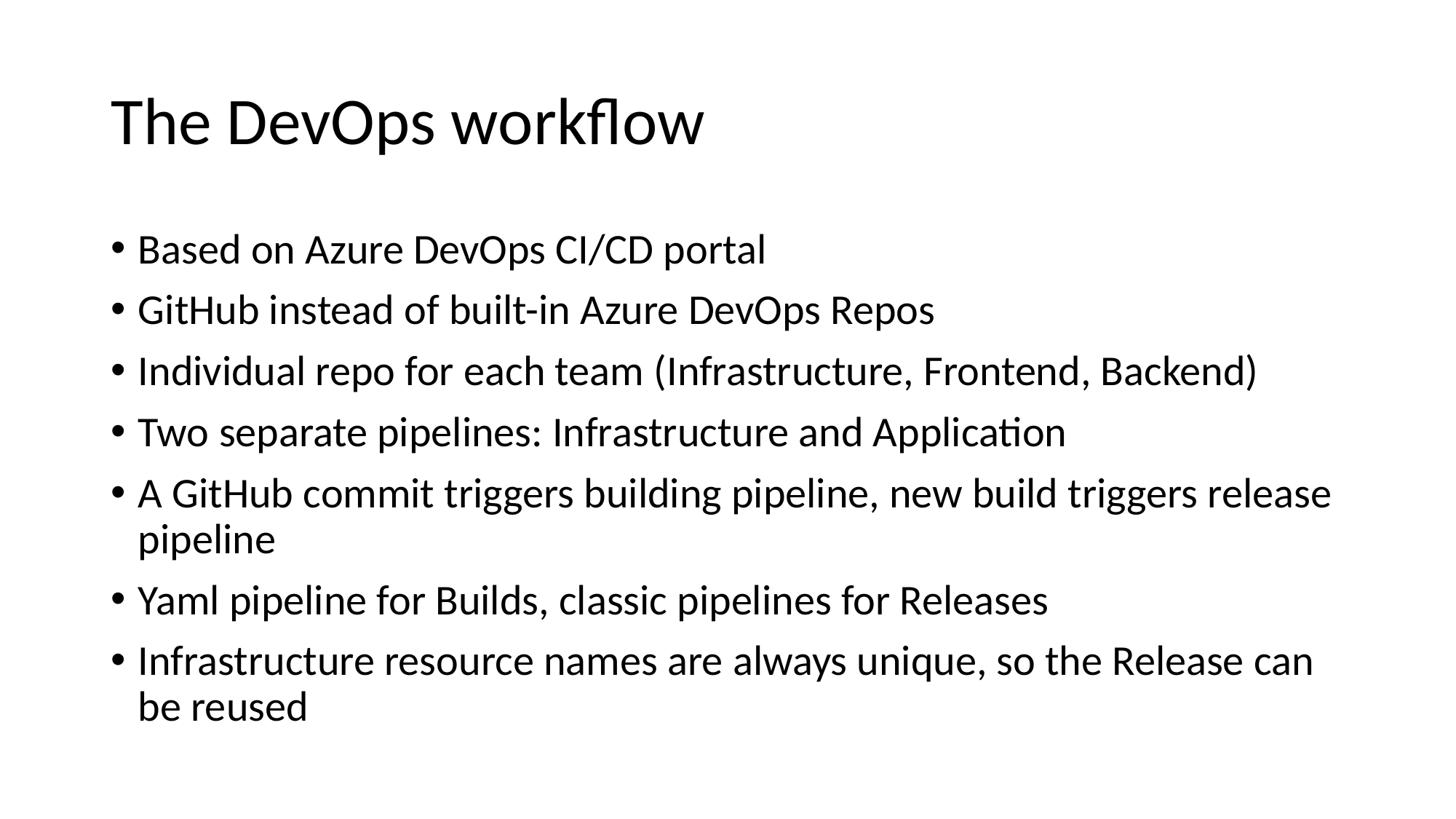

# The DevOps workflow
Based on Azure DevOps CI/CD portal
GitHub instead of built-in Azure DevOps Repos
Individual repo for each team (Infrastructure, Frontend, Backend)
Two separate pipelines: Infrastructure and Application
A GitHub commit triggers building pipeline, new build triggers release pipeline
Yaml pipeline for Builds, classic pipelines for Releases
Infrastructure resource names are always unique, so the Release can be reused